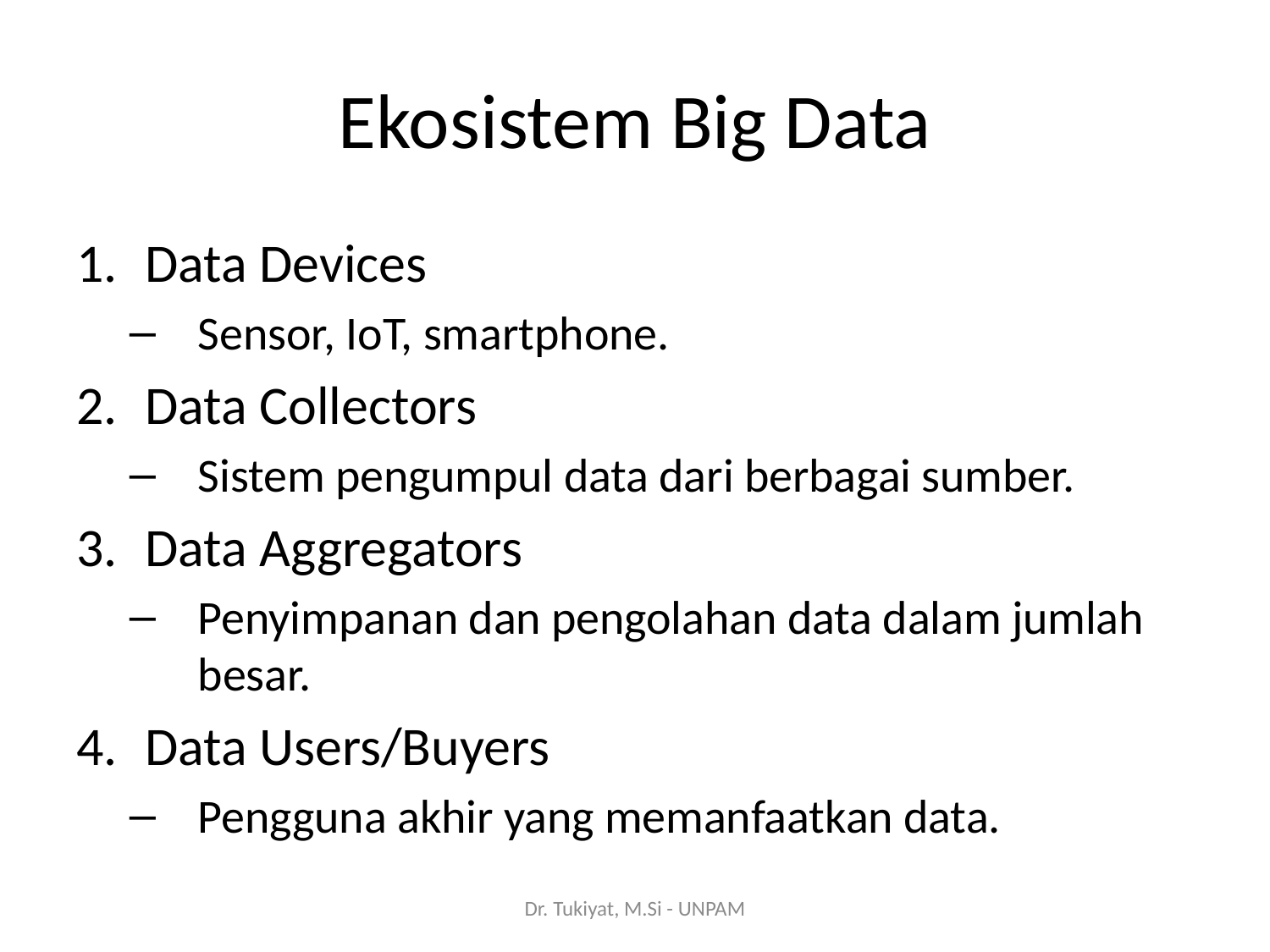

# Ekosistem Big Data
Data Devices
Sensor, IoT, smartphone.
Data Collectors
Sistem pengumpul data dari berbagai sumber.
Data Aggregators
Penyimpanan dan pengolahan data dalam jumlah besar.
Data Users/Buyers
Pengguna akhir yang memanfaatkan data.
Dr. Tukiyat, M.Si - UNPAM